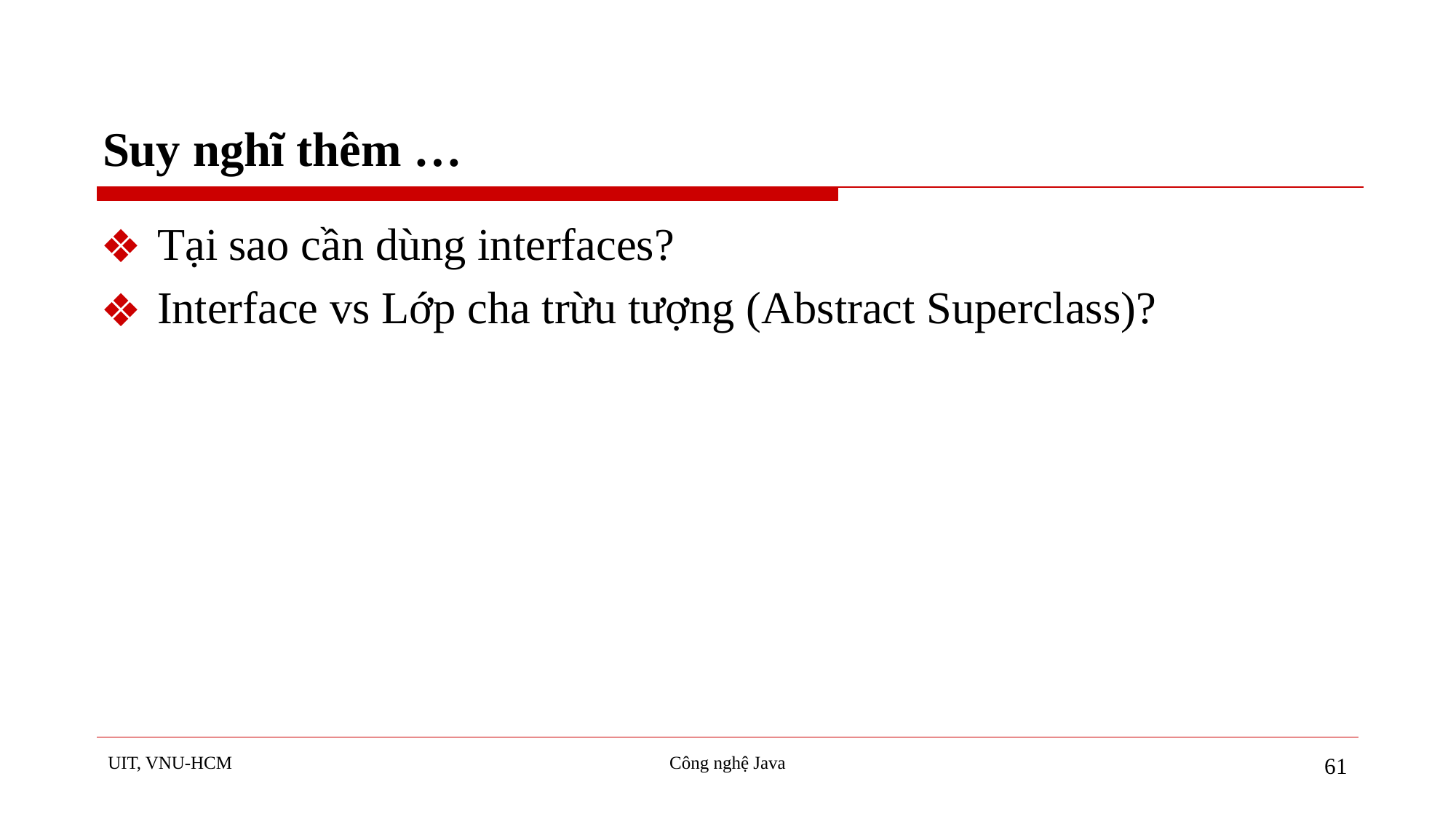

# Suy nghĩ thêm …
Tại sao cần dùng interfaces?
Interface vs Lớp cha trừu tượng (Abstract Superclass)?
UIT, VNU-HCM
Công nghệ Java
61